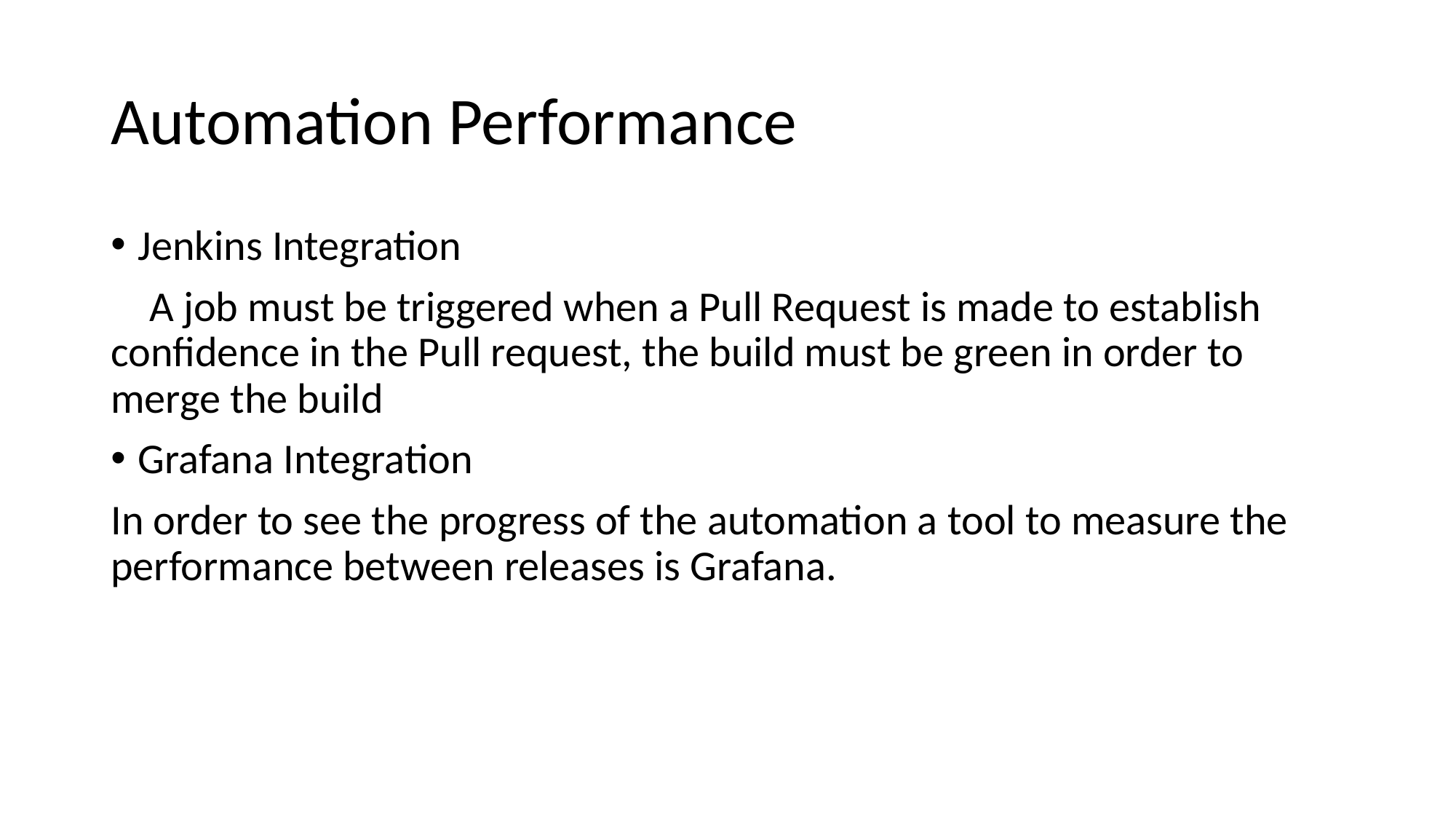

# Automation Performance
Jenkins Integration
    A job must be triggered when a Pull Request is made to establish confidence in the Pull request, the build must be green in order to merge the build
Grafana Integration
In order to see the progress of the automation a tool to measure the performance between releases is Grafana.